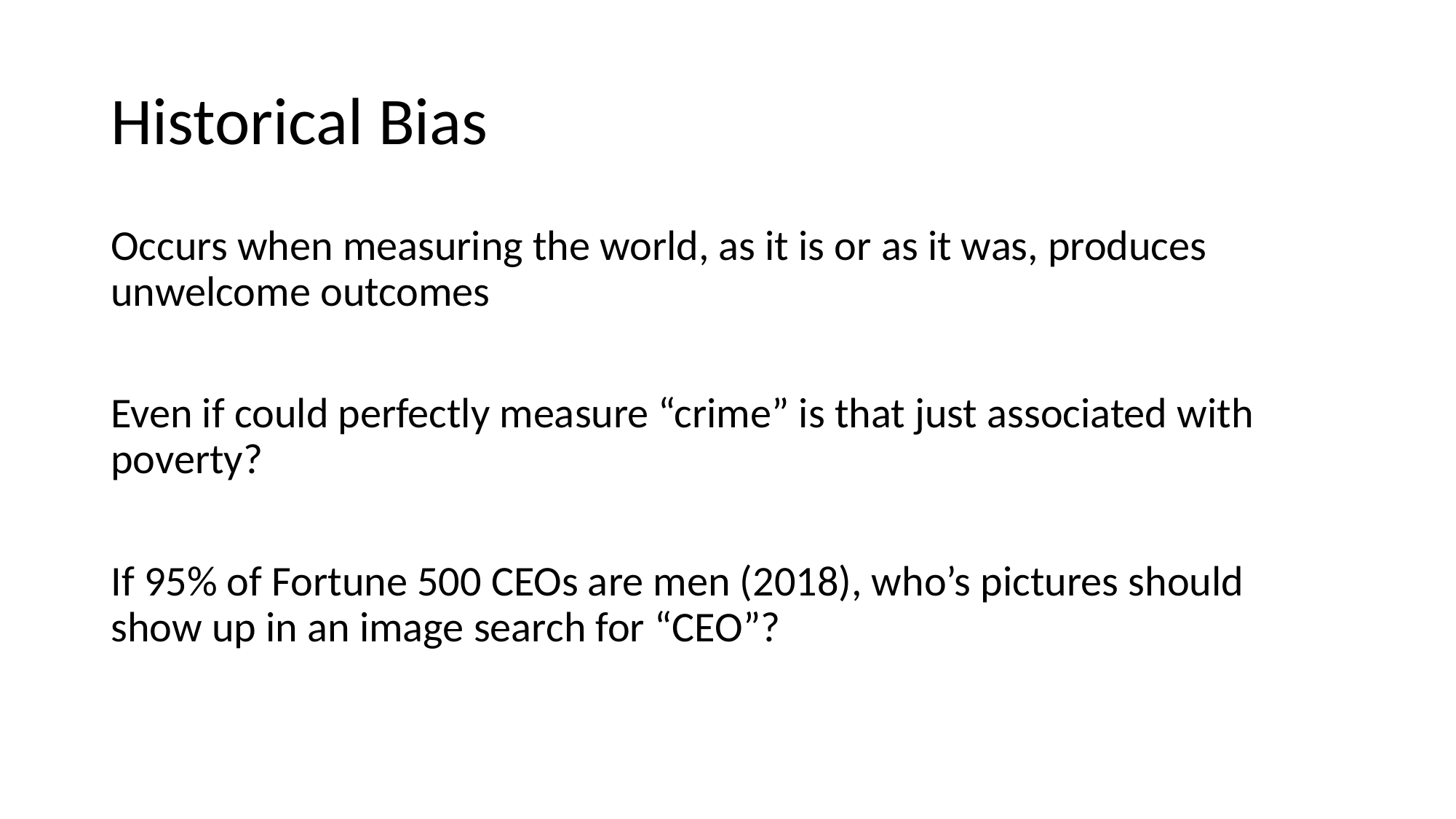

# Historical Bias
Occurs when measuring the world, as it is or as it was, produces unwelcome outcomes

Even if could perfectly measure “crime” is that just associated with poverty?

If 95% of Fortune 500 CEOs are men (2018), who’s pictures should show up in an image search for “CEO”?